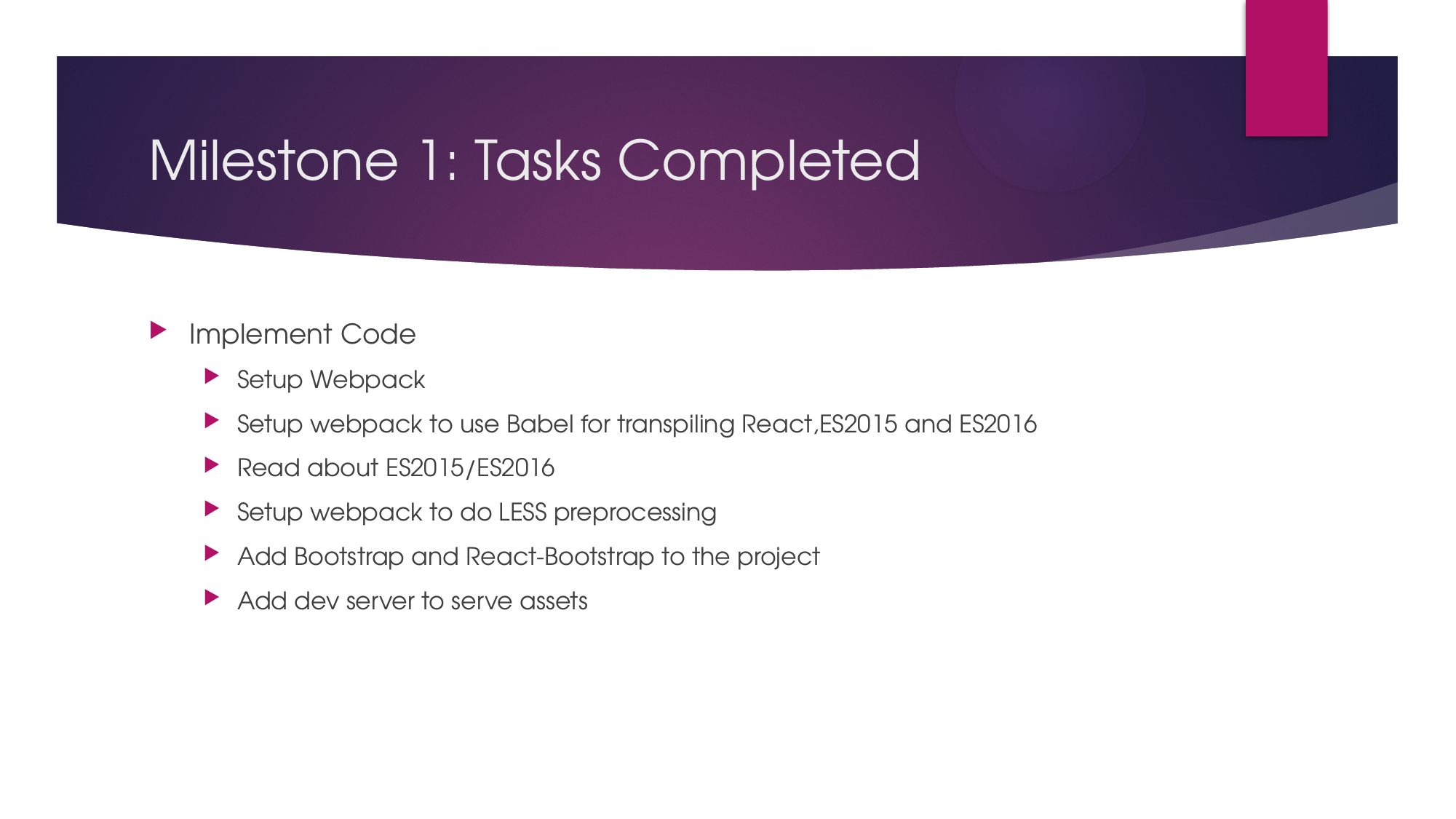

# Milestone 1: Tasks Completed
Implement Code
Setup Webpack
Setup webpack to use Babel for transpiling React,ES2015 and ES2016
Read about ES2015/ES2016
Setup webpack to do LESS preprocessing
Add Bootstrap and React-Bootstrap to the project
Add dev server to serve assets